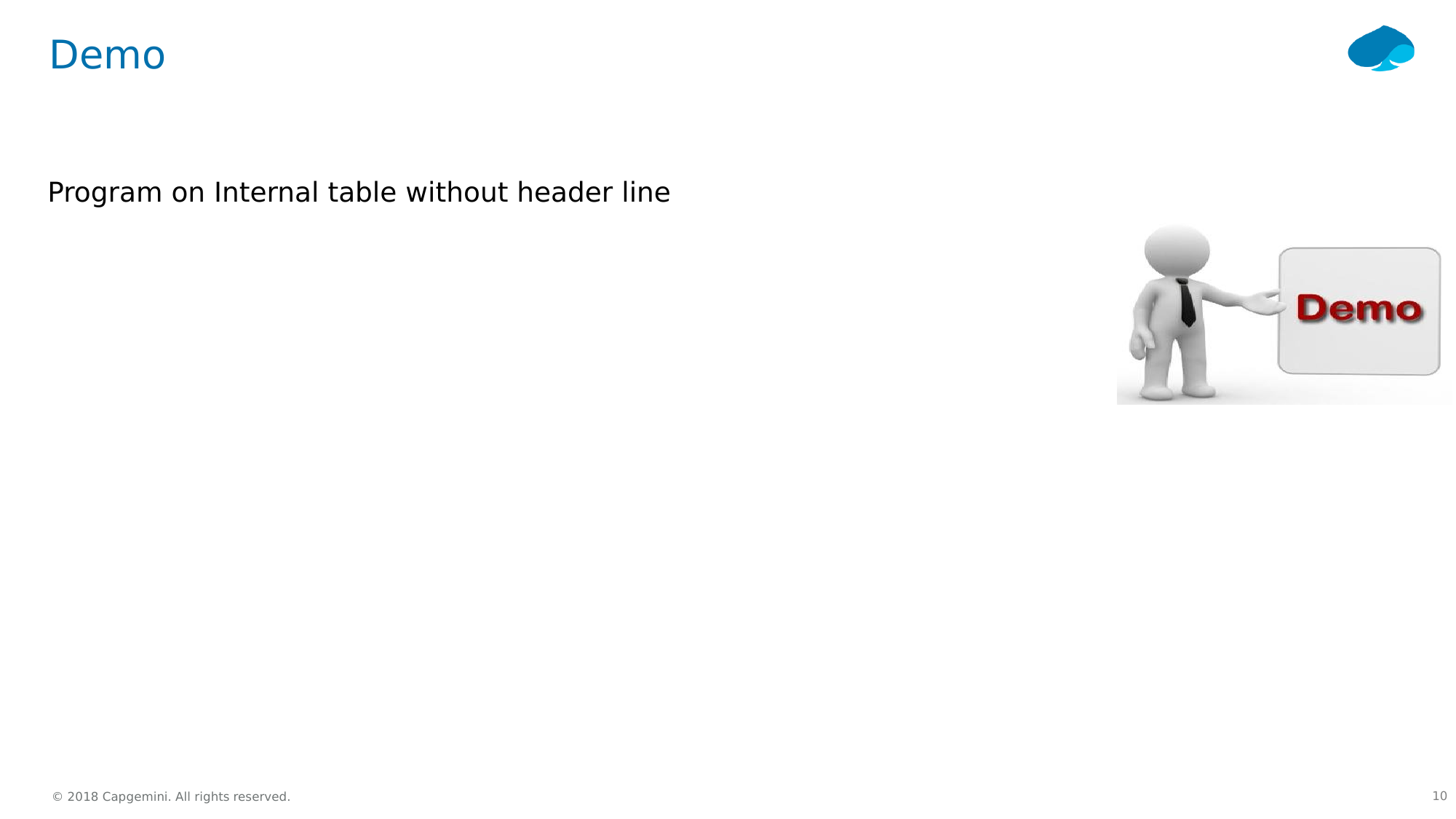

# Demo
Program on Internal table without header line